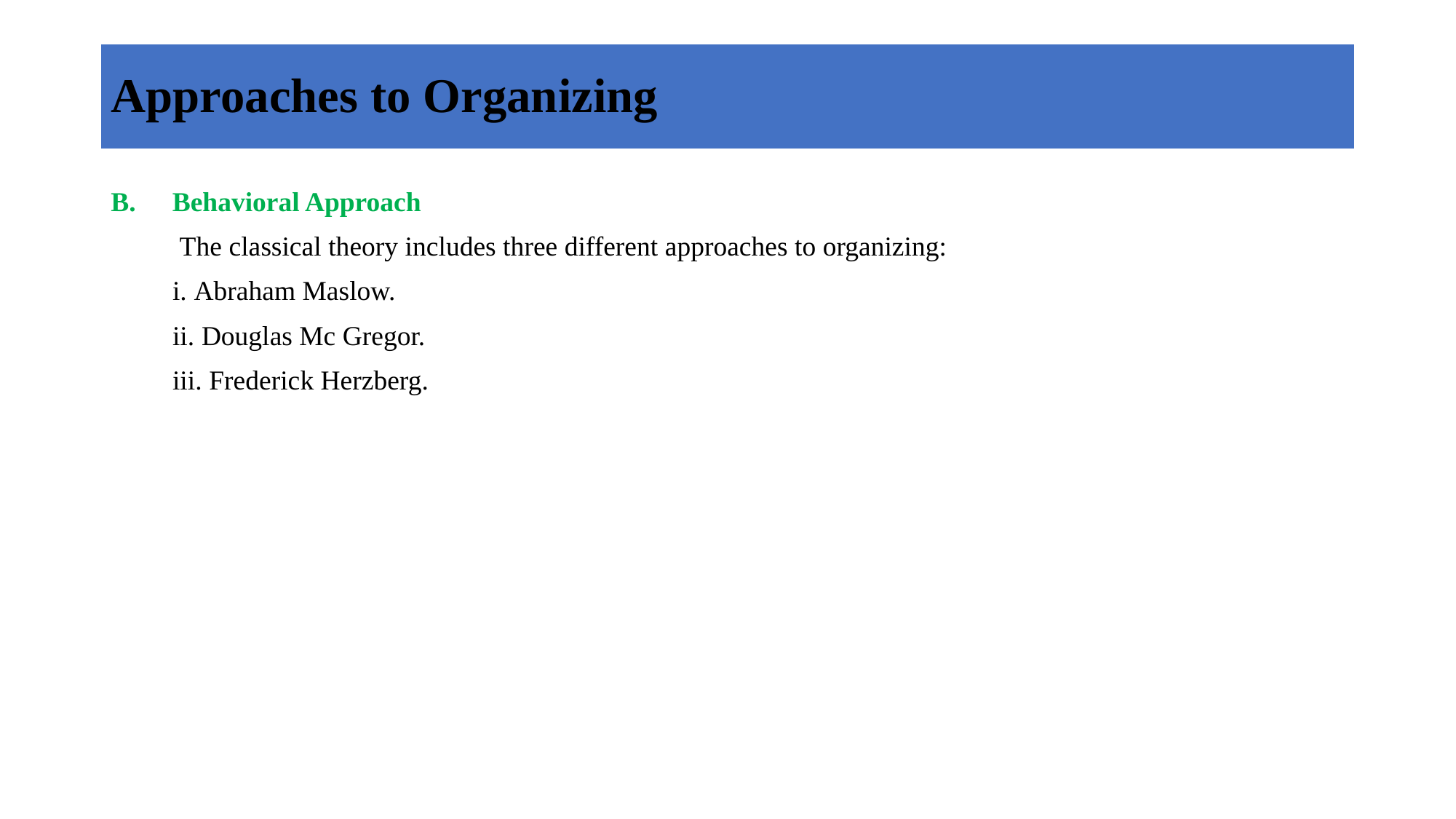

# Approaches to Organizing
Behavioral Approach
	 The classical theory includes three different approaches to organizing:
 Abraham Maslow.
 Douglas Mc Gregor.
 Frederick Herzberg.